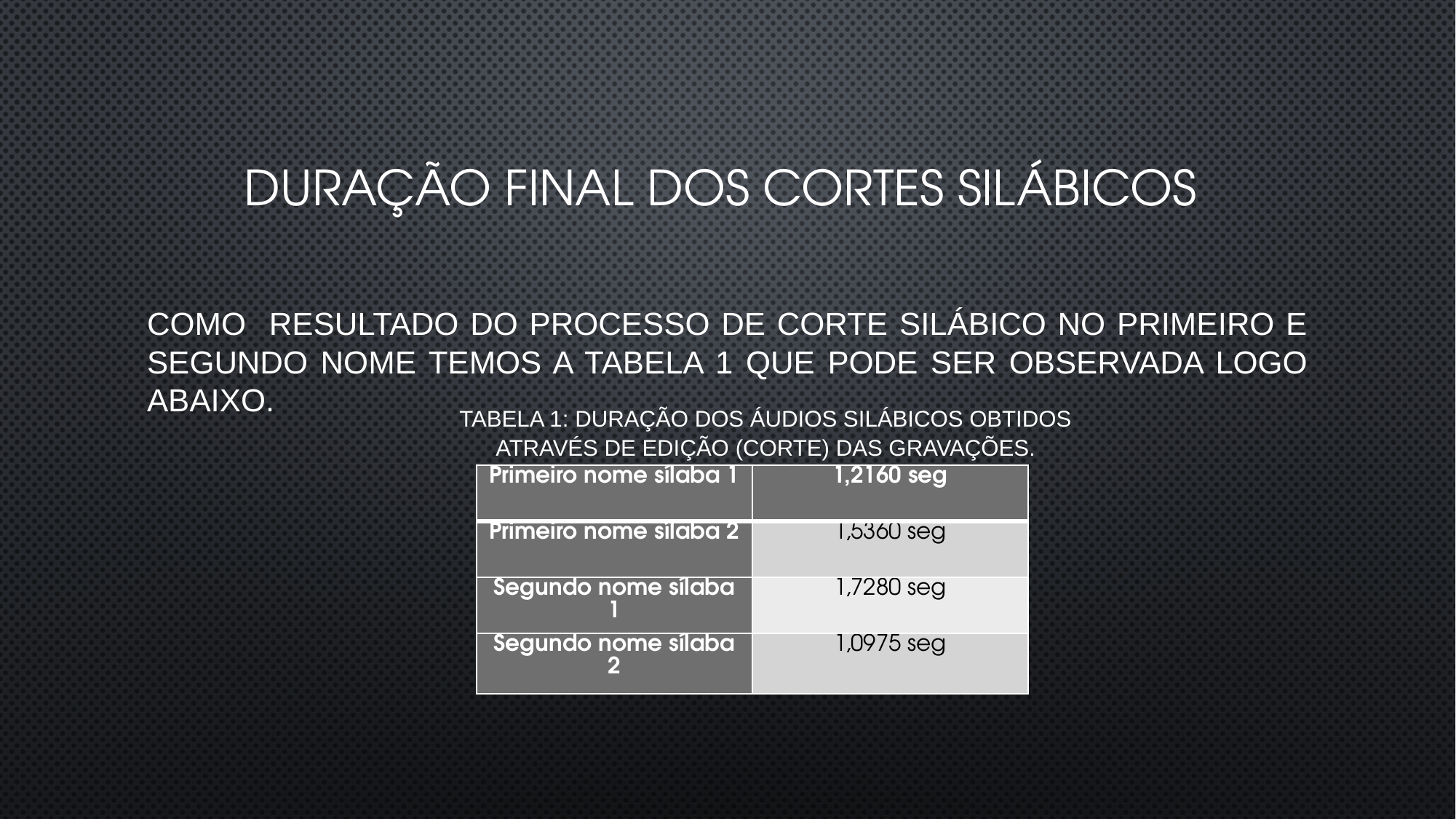

# Duração FINAL dos cortes silábicos
Como  resultado do processo de corte silábico no primeiro e segundo nome temos a Tabela 1 que pode ser observada logo abaixo.
Tabela 1: Duração dos áudios silábicos obtidos através de edição (corte) das gravações.
| Primeiro nome sílaba 1 | 1,2160 seg |
| --- | --- |
| Primeiro nome sílaba 2 | 1,5360 seg |
| Segundo nome sílaba 1 | 1,7280 seg |
| Segundo nome sílaba 2 | 1,0975 seg |